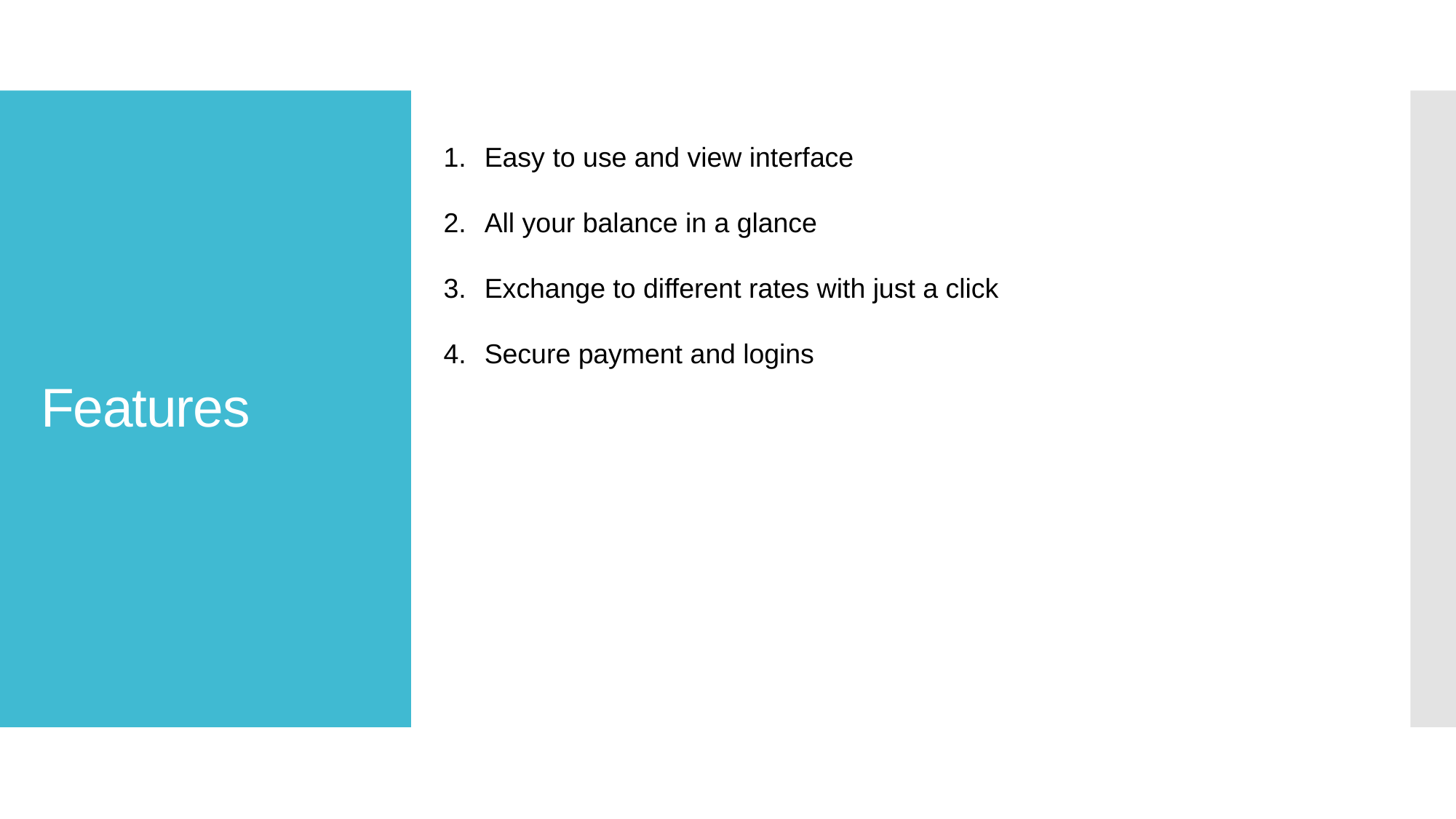

# Features
Easy to use and view interface

All your balance in a glance

Exchange to different rates with just a click

Secure payment and logins